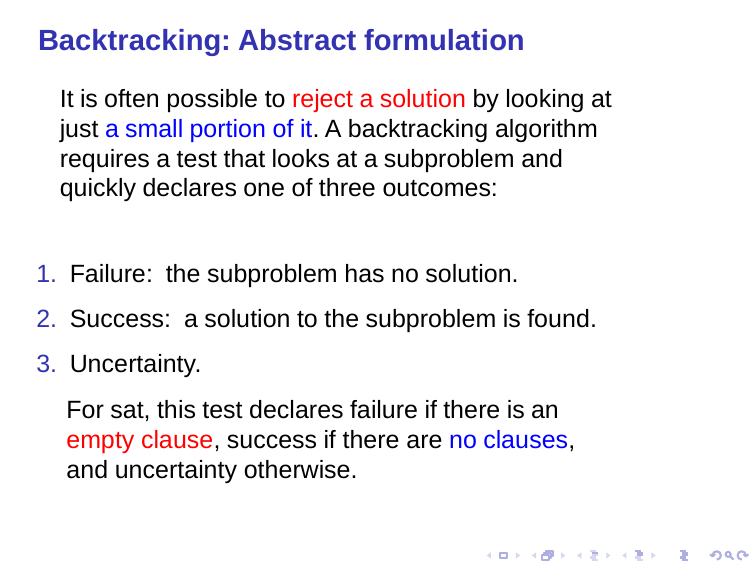

Backtracking: Abstract formulation
It is often possible to reject a solution by looking at just a small portion of it. A backtracking algorithm requires a test that looks at a subproblem and quickly declares one of three outcomes:
1.  Failure:  the subproblem has no solution.
2.  Success:  a solution to the subproblem is found.
3.  Uncertainty.
For sat, this test declares failure if there is an
empty clause, success if there are no clauses,
and uncertainty otherwise.